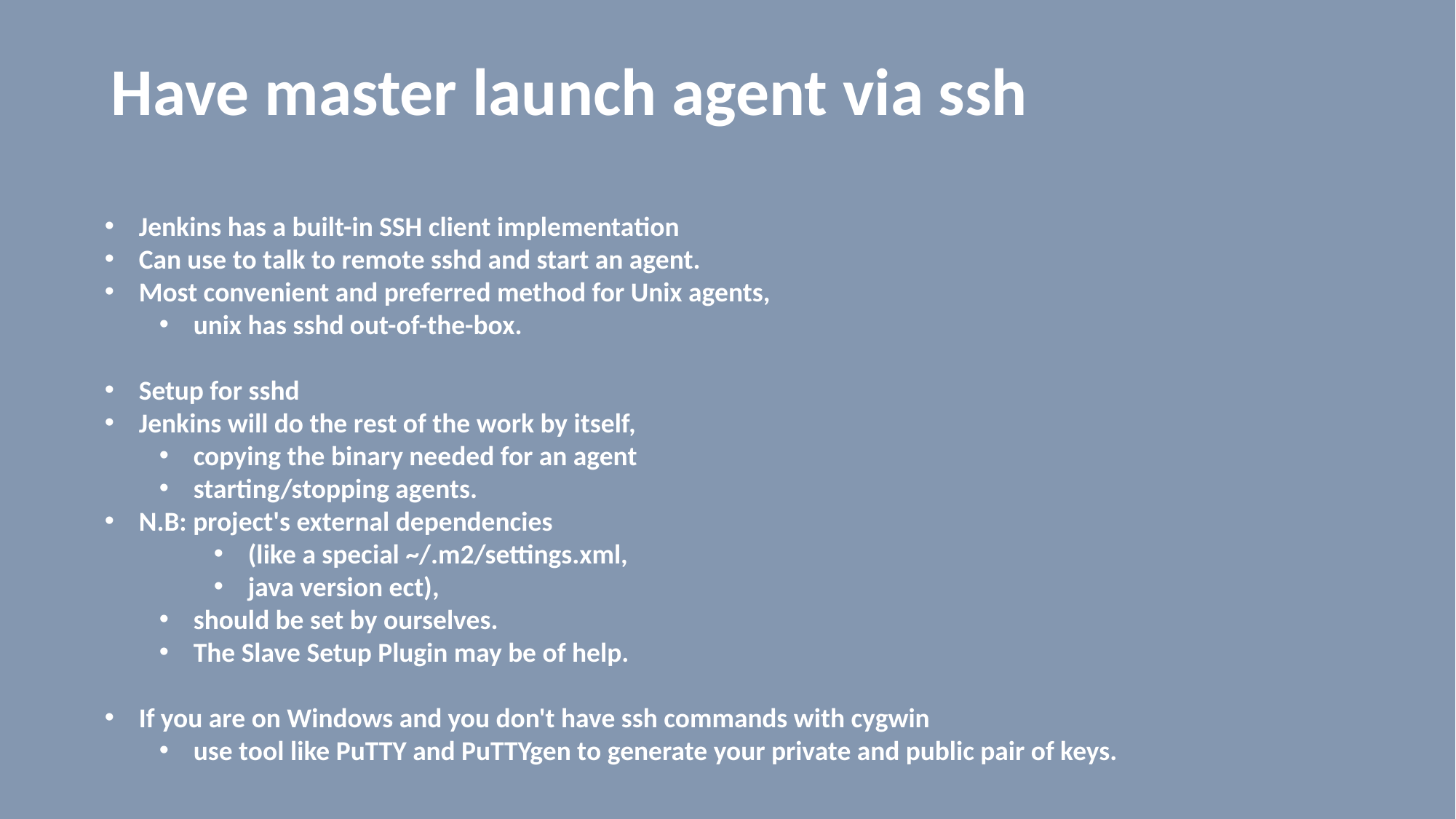

# Have master launch agent via ssh
Jenkins has a built-in SSH client implementation
Can use to talk to remote sshd and start an agent.
Most convenient and preferred method for Unix agents,
unix has sshd out-of-the-box.

Setup for sshd
Jenkins will do the rest of the work by itself,
copying the binary needed for an agent
starting/stopping agents.
N.B: project's external dependencies
(like a special ~/.m2/settings.xml,
java version ect),
should be set by ourselves.
The Slave Setup Plugin may be of help.

If you are on Windows and you don't have ssh commands with cygwin
use tool like PuTTY and PuTTYgen to generate your private and public pair of keys.